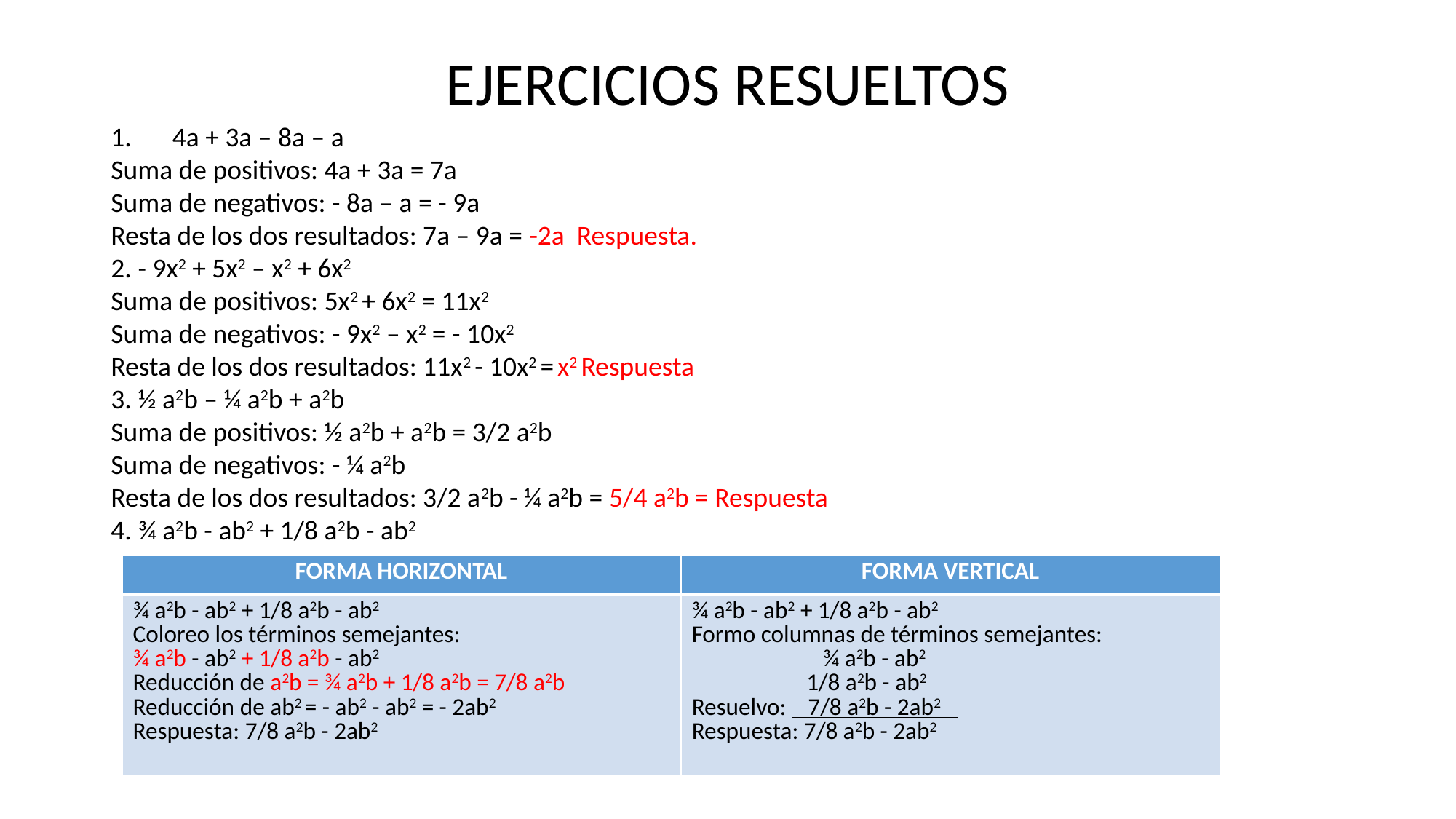

# EJERCICIOS RESUELTOS
4a + 3a – 8a – a
Suma de positivos: 4a + 3a = 7a
Suma de negativos: - 8a – a = - 9a
Resta de los dos resultados: 7a – 9a = -2a  Respuesta.
2. - 9x2 + 5x2 – x2 + 6x2
Suma de positivos: 5x2 + 6x2 = 11x2
Suma de negativos: - 9x2 – x2 = - 10x2
Resta de los dos resultados: 11x2 - 10x2 = x2 Respuesta
3. ½ a2b – ¼ a2b + a2b
Suma de positivos: ½ a2b + a2b = 3/2 a2b
Suma de negativos: - ¼ a2b
Resta de los dos resultados: 3/2 a2b - ¼ a2b = 5/4 a2b = Respuesta
4. ¾ a2b - ab2 + 1/8 a2b - ab2

| FORMA HORIZONTAL | FORMA VERTICAL |
| --- | --- |
| ¾ a2b - ab2 + 1/8 a2b - ab2 Coloreo los términos semejantes: ¾ a2b - ab2 + 1/8 a2b - ab2 Reducción de a2b = ¾ a2b + 1/8 a2b = 7/8 a2b Reducción de ab2 = - ab2 - ab2 = - 2ab2 Respuesta: 7/8 a2b - 2ab2 | ¾ a2b - ab2 + 1/8 a2b - ab2 Formo columnas de términos semejantes: ¾ a2b - ab2 1/8 a2b - ab2 Resuelvo: 7/8 a2b - 2ab2 Respuesta: 7/8 a2b - 2ab2 |